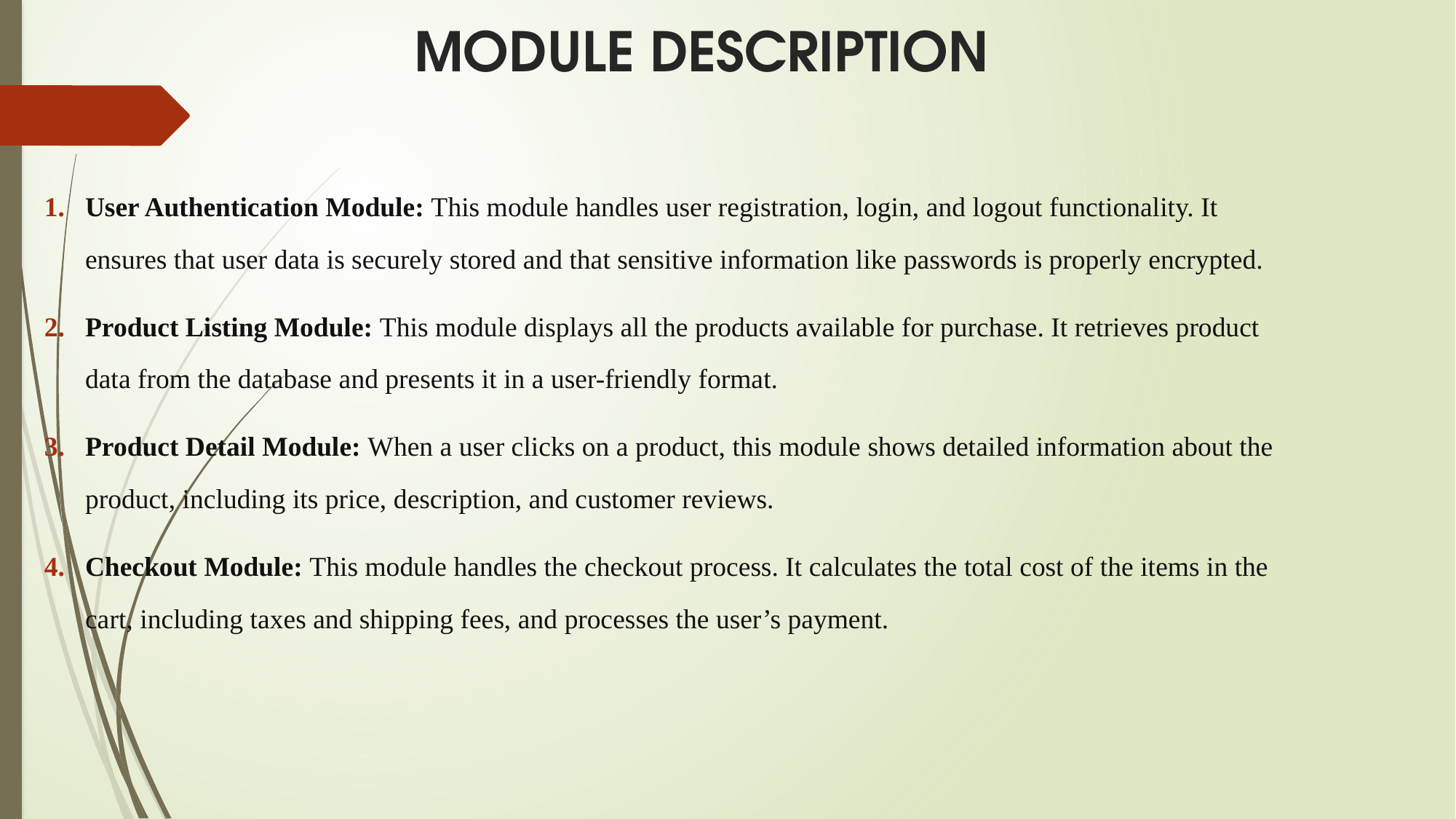

# MODULE DESCRIPTION
User Authentication Module: This module handles user registration, login, and logout functionality. It ensures that user data is securely stored and that sensitive information like passwords is properly encrypted.
Product Listing Module: This module displays all the products available for purchase. It retrieves product data from the database and presents it in a user-friendly format.
Product Detail Module: When a user clicks on a product, this module shows detailed information about the product, including its price, description, and customer reviews.
Checkout Module: This module handles the checkout process. It calculates the total cost of the items in the cart, including taxes and shipping fees, and processes the user’s payment.